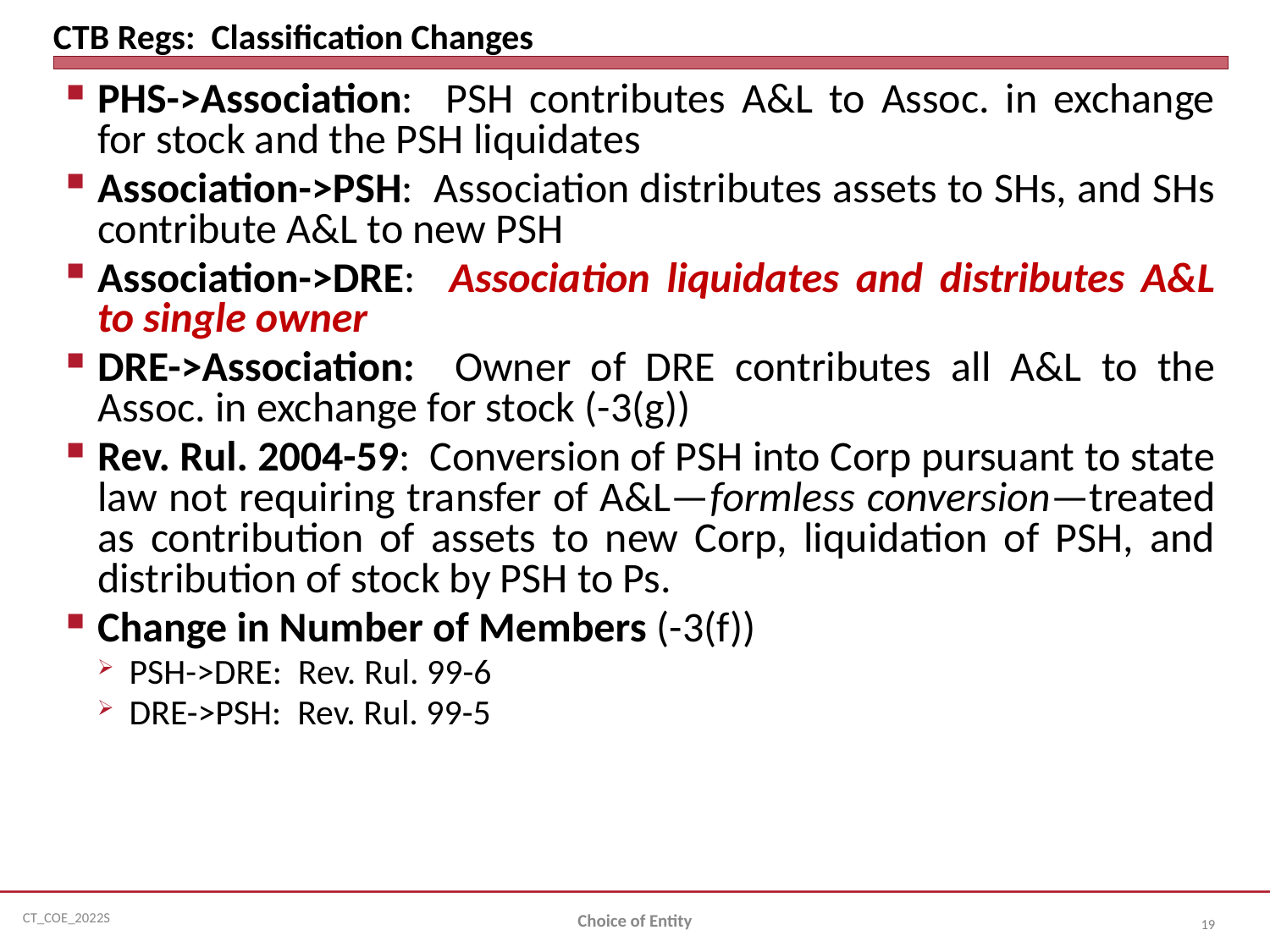

# CTB Regs:  Classification Changes
PHS->Association:  PSH contributes A&L to Assoc. in exchange for stock and the PSH liquidates
Association->PSH:  Association distributes assets to SHs, and SHs contribute A&L to new PSH
Association->DRE:  Association liquidates and distributes A&L to single owner
DRE->Association:  Owner of DRE contributes all A&L to the Assoc. in exchange for stock (-3(g))
Rev. Rul. 2004-59:  Conversion of PSH into Corp pursuant to state law not requiring transfer of A&L—formless conversion—treated as contribution of assets to new Corp, liquidation of PSH, and distribution of stock by PSH to Ps.
Change in Number of Members (-3(f))
PSH->DRE:  Rev. Rul. 99-6
DRE->PSH:  Rev. Rul. 99-5
Choice of Entity
19